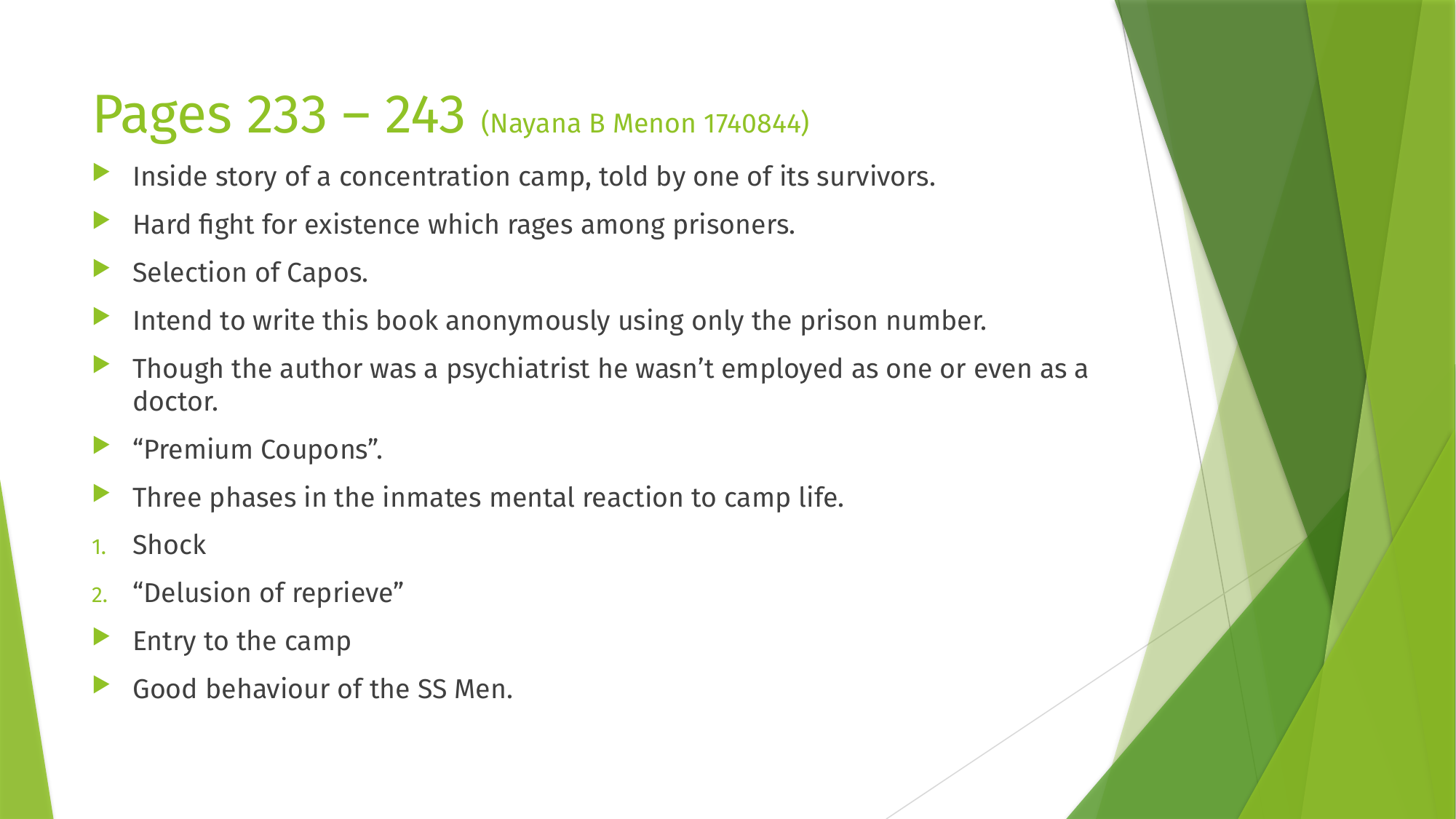

# Pages 233 – 243 (Nayana B Menon 1740844)
Inside story of a concentration camp, told by one of its survivors.
Hard fight for existence which rages among prisoners.
Selection of Capos.
Intend to write this book anonymously using only the prison number.
Though the author was a psychiatrist he wasn’t employed as one or even as a doctor.
“Premium Coupons”.
Three phases in the inmates mental reaction to camp life.
Shock
“Delusion of reprieve”
Entry to the camp
Good behaviour of the SS Men.